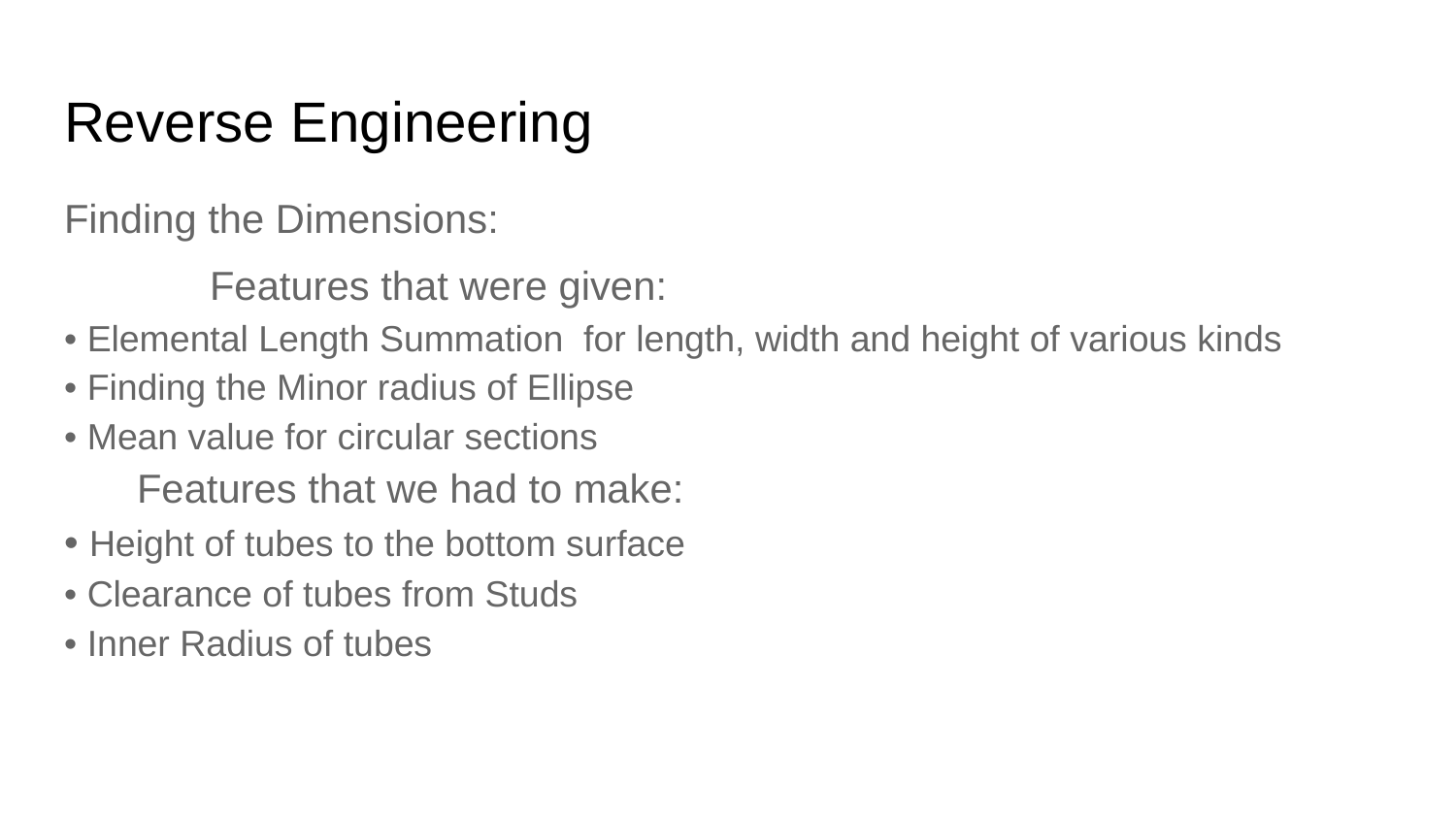

# Reverse Engineering
Finding the Dimensions:
 	Features that were given:
• Elemental Length Summation  for length, width and height of various kinds
• Finding the Minor radius of Ellipse
• Mean value for circular sections
Features that we had to make:
• Height of tubes to the bottom surface
• Clearance of tubes from Studs
• Inner Radius of tubes